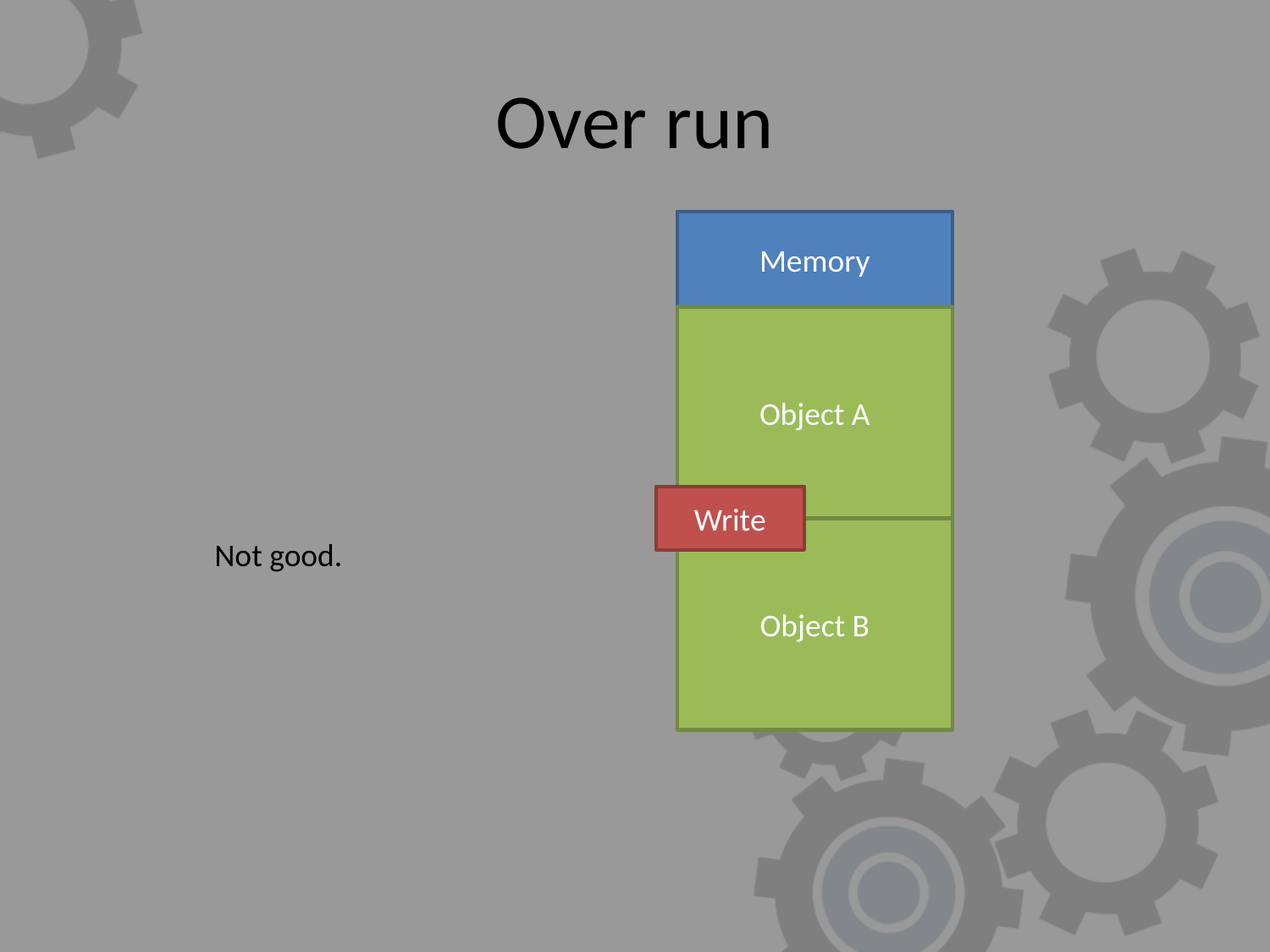

# Over run
Memory
Object A
Write
Object B
Not good.